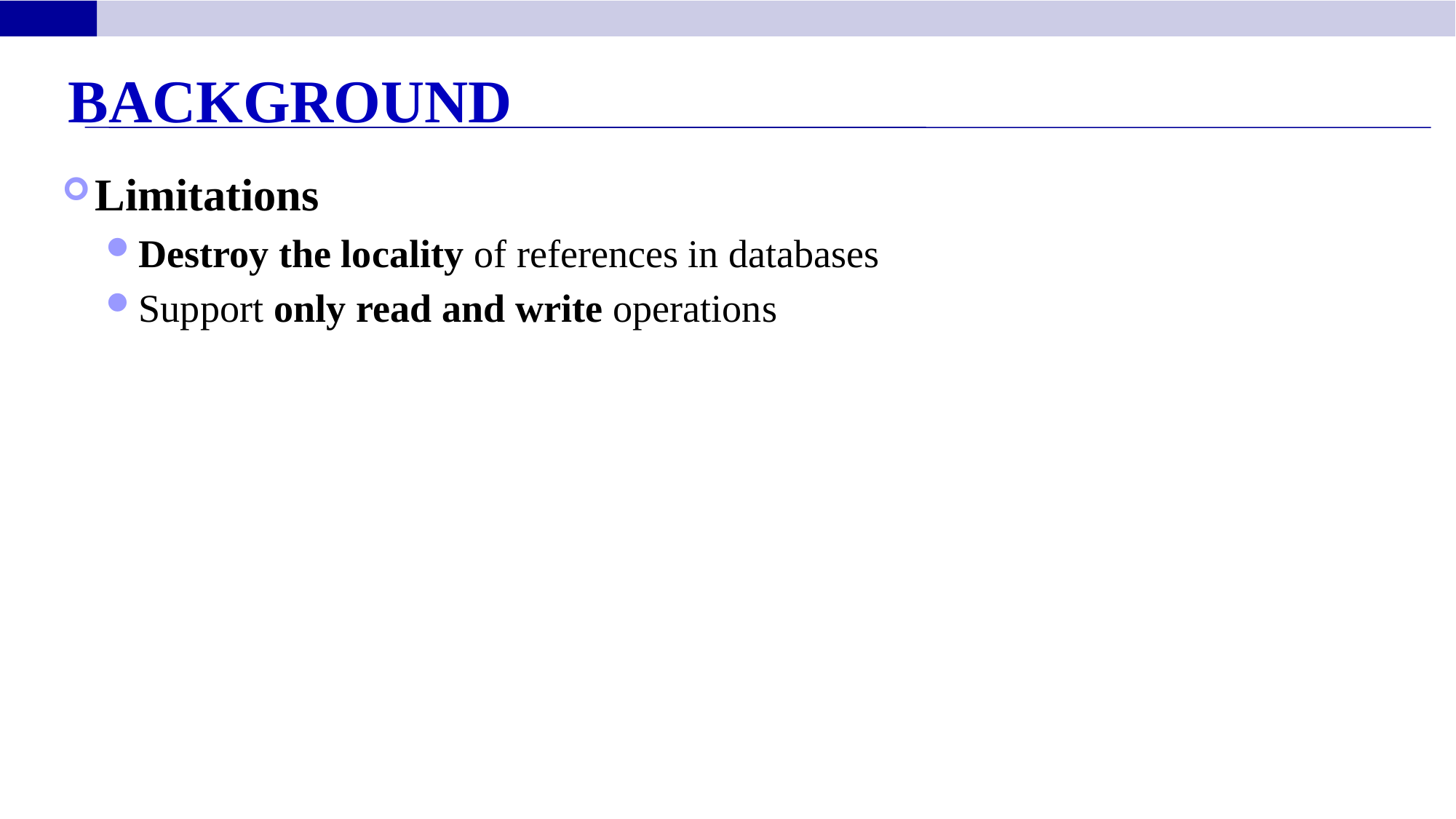

Background
Limitations
Destroy the locality of references in databases
Support only read and write operations